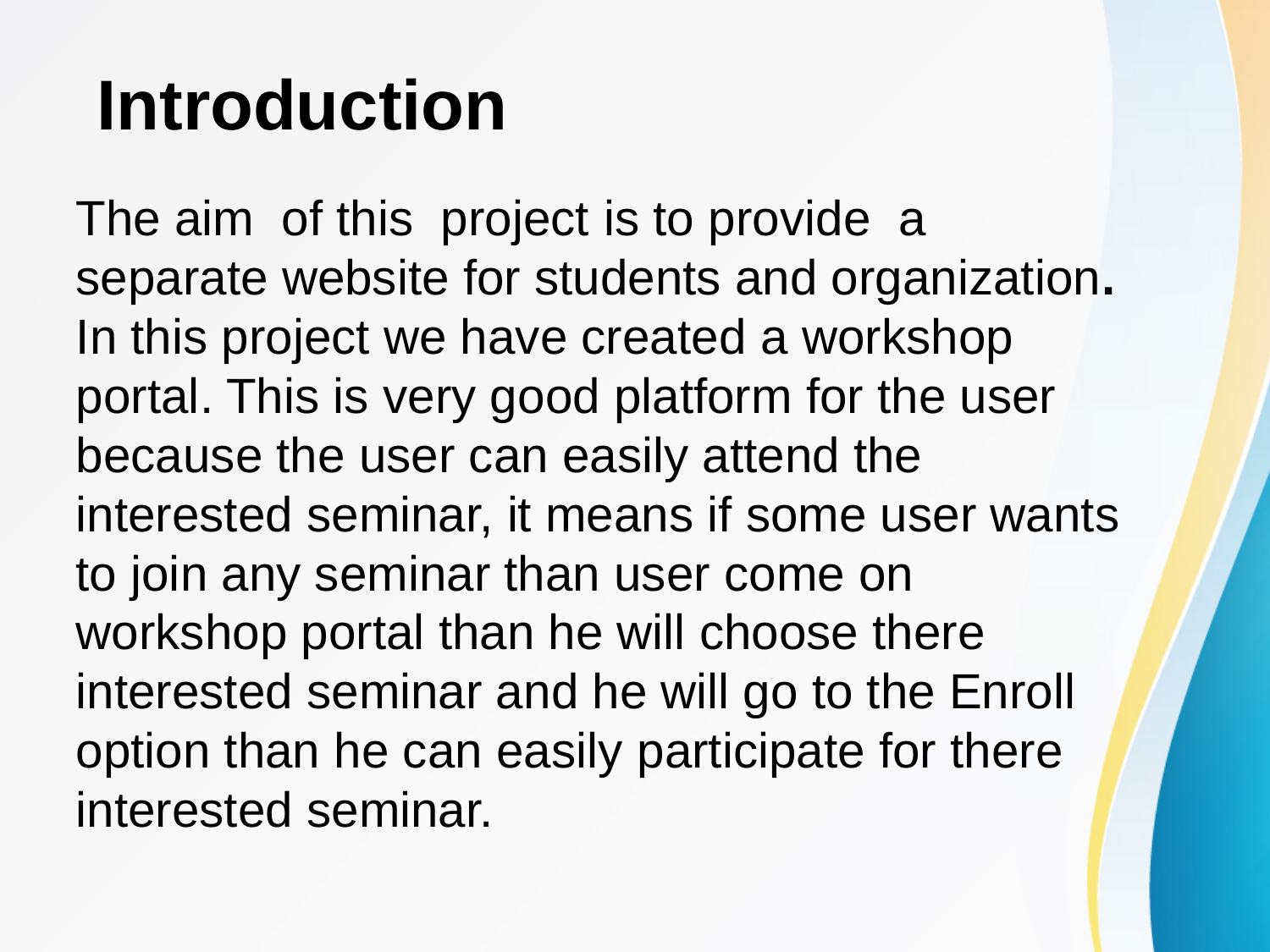

Introduction

The aim  of this  project is to provide  a  separate website for students and organization. In this project we have created a workshop portal. This is very good platform for the user because the user can easily attend the interested seminar, it means if some user wants to join any seminar than user come on workshop portal than he will choose there interested seminar and he will go to the Enroll option than he can easily participate for there interested seminar.